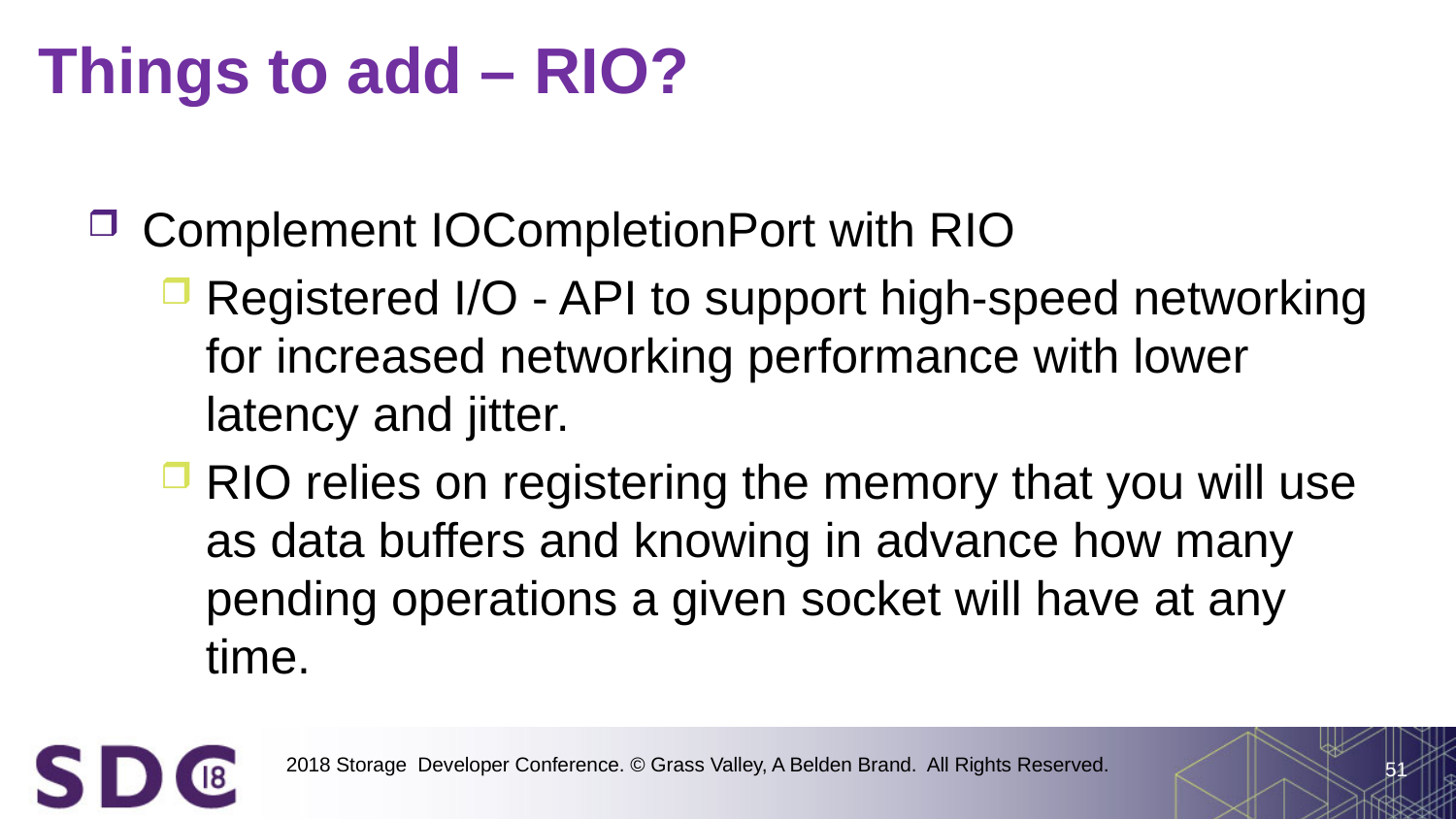

# Things to add – RIO?
Complement IOCompletionPort with RIO
Registered I/O - API to support high-speed networking for increased networking performance with lower latency and jitter.
RIO relies on registering the memory that you will use as data buffers and knowing in advance how many pending operations a given socket will have at any time.